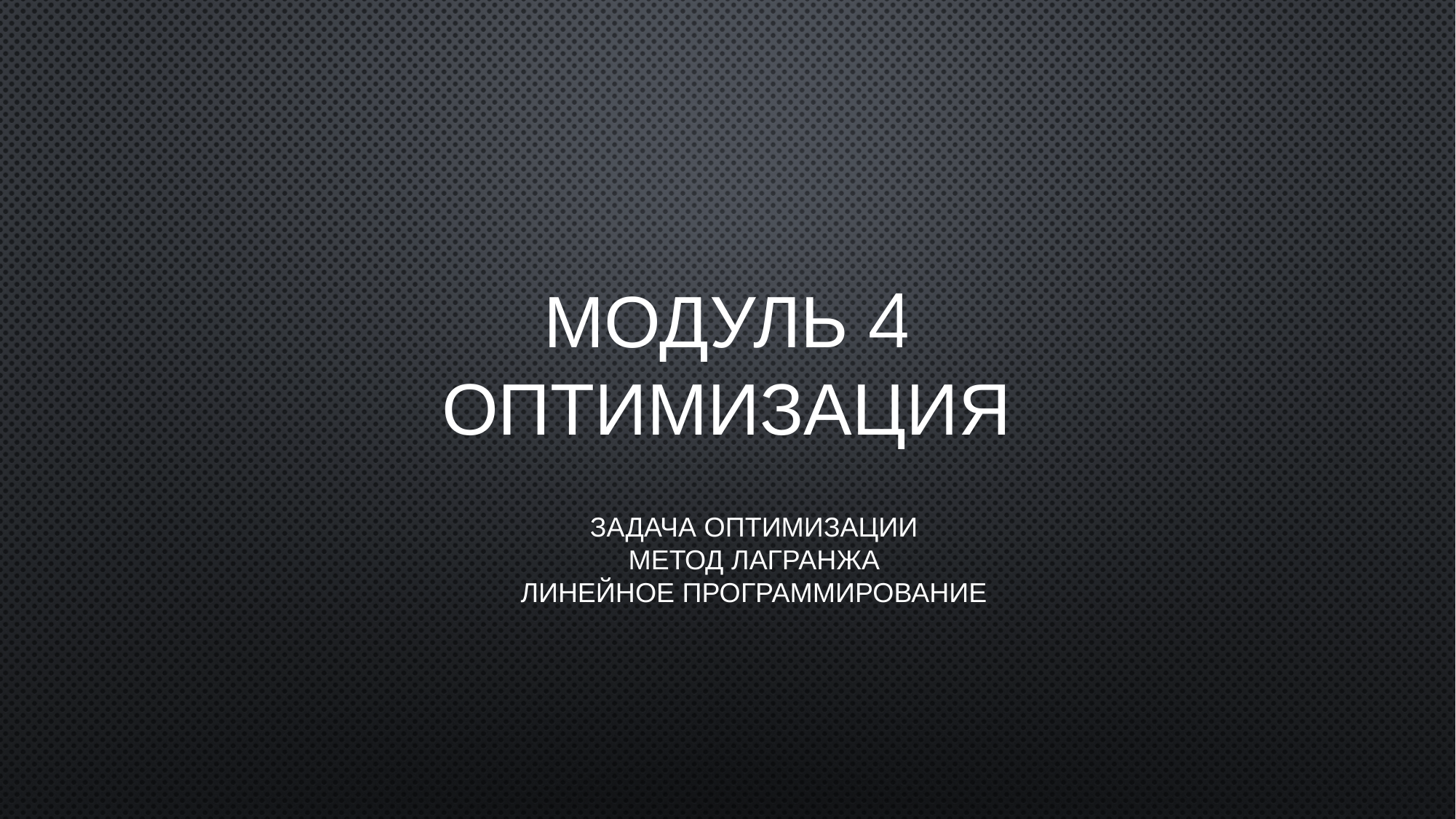

# Модуль 4 Оптимизация
задача оптимизации
метод лагранжа
линейное программирование